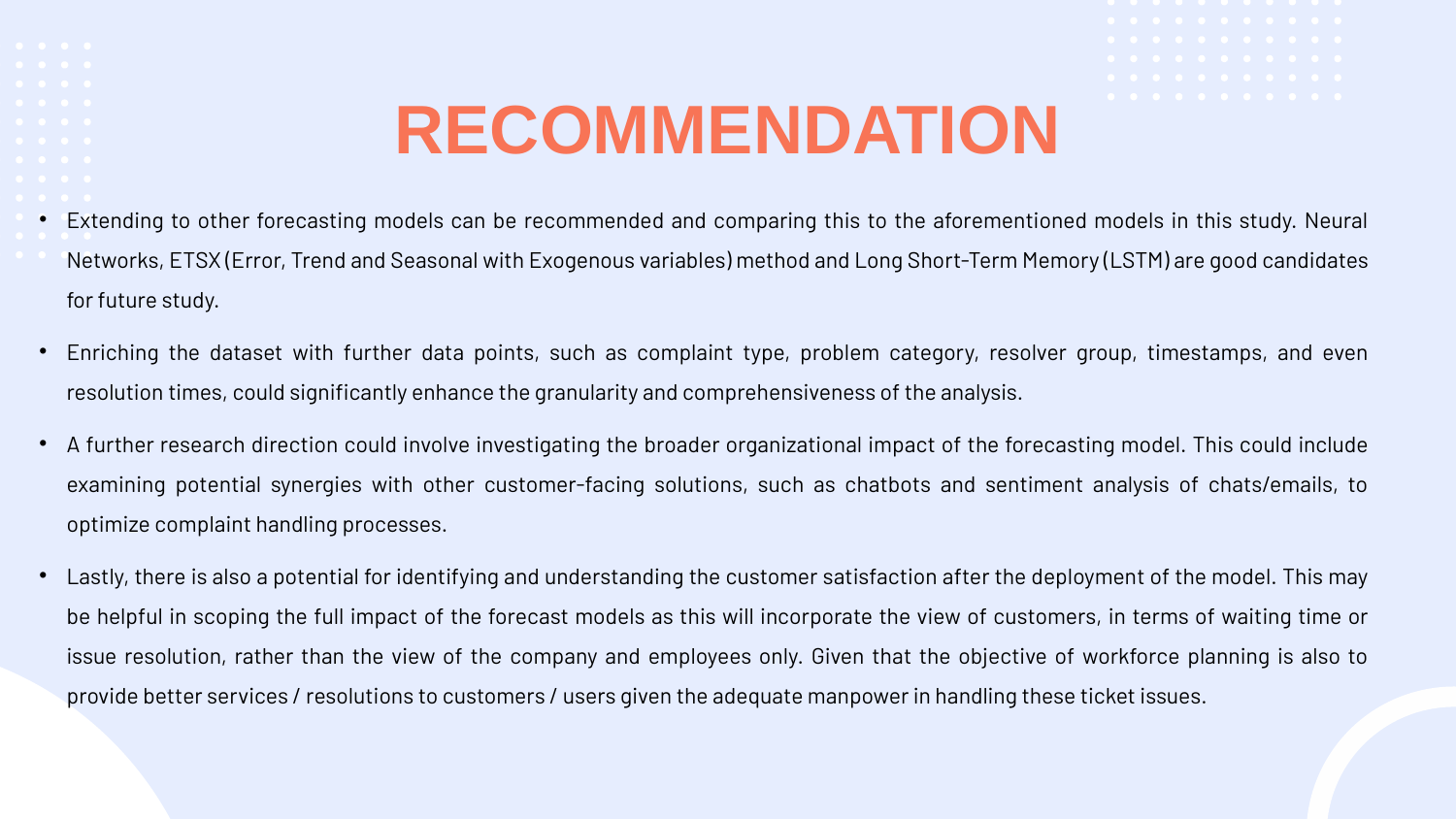

# RECOMMENDATION
Extending to other forecasting models can be recommended and comparing this to the aforementioned models in this study. Neural Networks, ETSX (Error, Trend and Seasonal with Exogenous variables) method and Long Short-Term Memory (LSTM) are good candidates for future study.
Enriching the dataset with further data points, such as complaint type, problem category, resolver group, timestamps, and even resolution times, could significantly enhance the granularity and comprehensiveness of the analysis.
A further research direction could involve investigating the broader organizational impact of the forecasting model. This could include examining potential synergies with other customer-facing solutions, such as chatbots and sentiment analysis of chats/emails, to optimize complaint handling processes.
Lastly, there is also a potential for identifying and understanding the customer satisfaction after the deployment of the model. This may be helpful in scoping the full impact of the forecast models as this will incorporate the view of customers, in terms of waiting time or issue resolution, rather than the view of the company and employees only. Given that the objective of workforce planning is also to provide better services / resolutions to customers / users given the adequate manpower in handling these ticket issues.